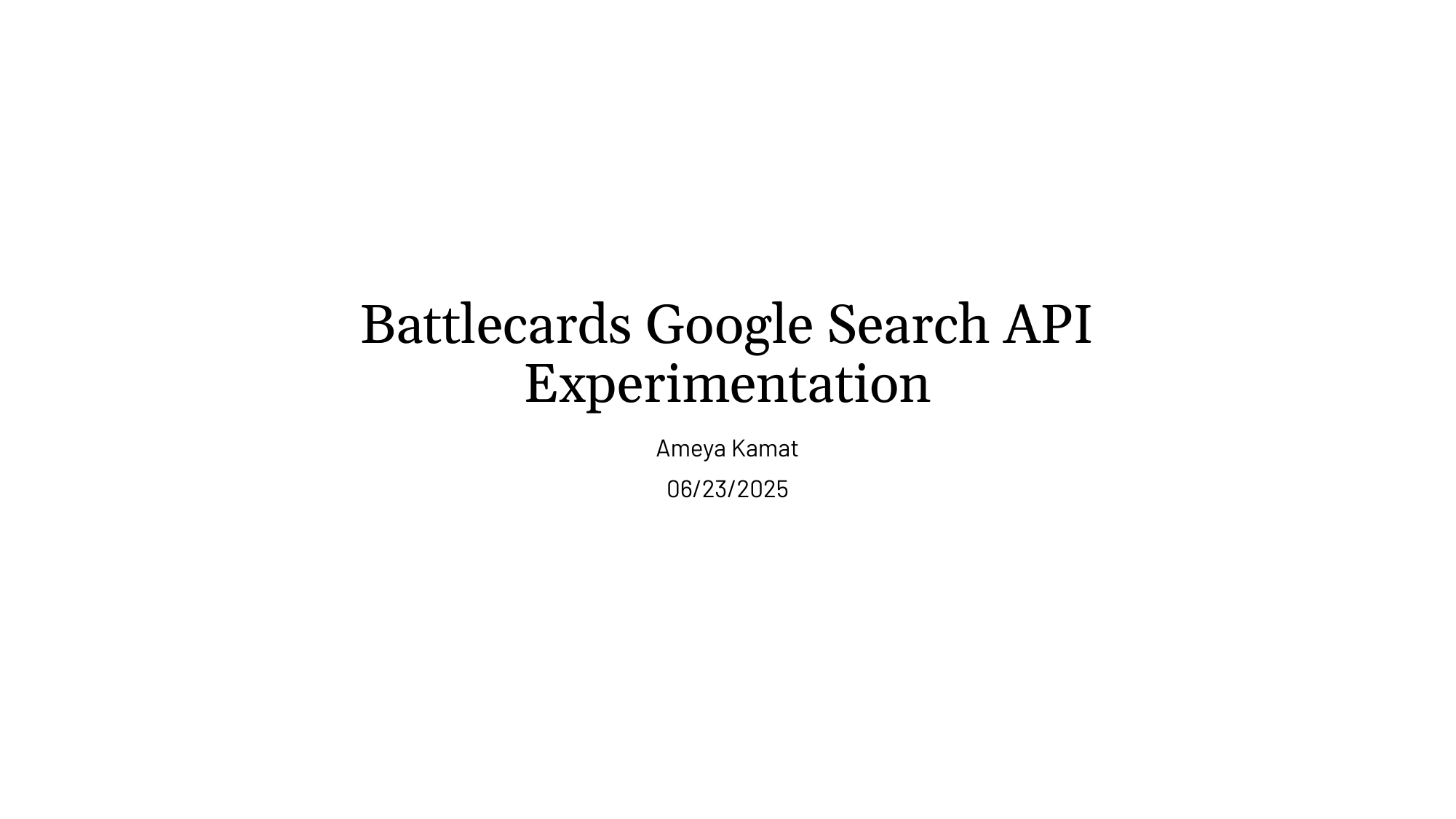

# Battlecards Google Search API Experimentation
Ameya Kamat
06/23/2025